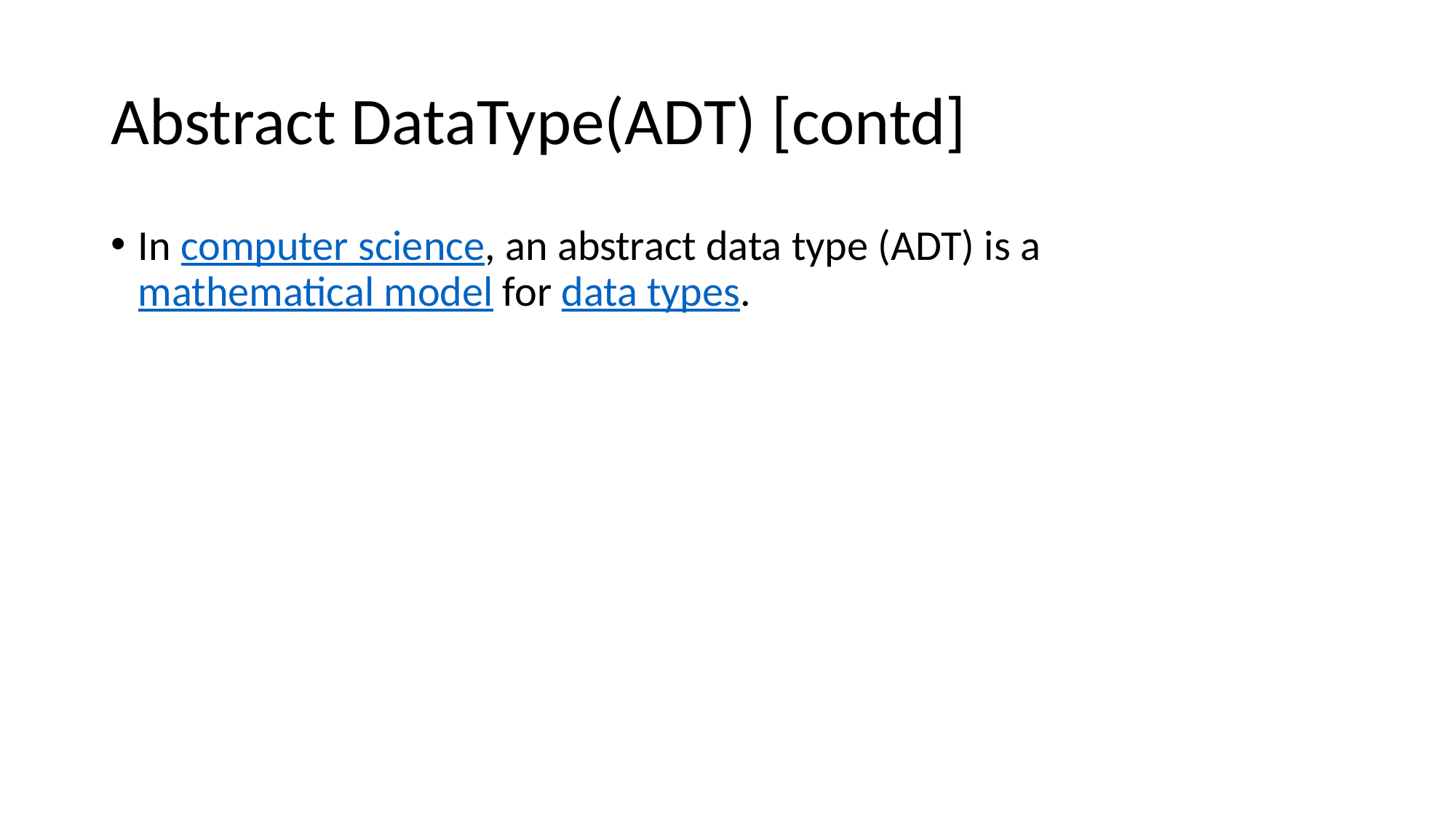

# Abstract DataType(ADT) [contd]
In computer science, an abstract data type (ADT) is a mathematical model for data types.